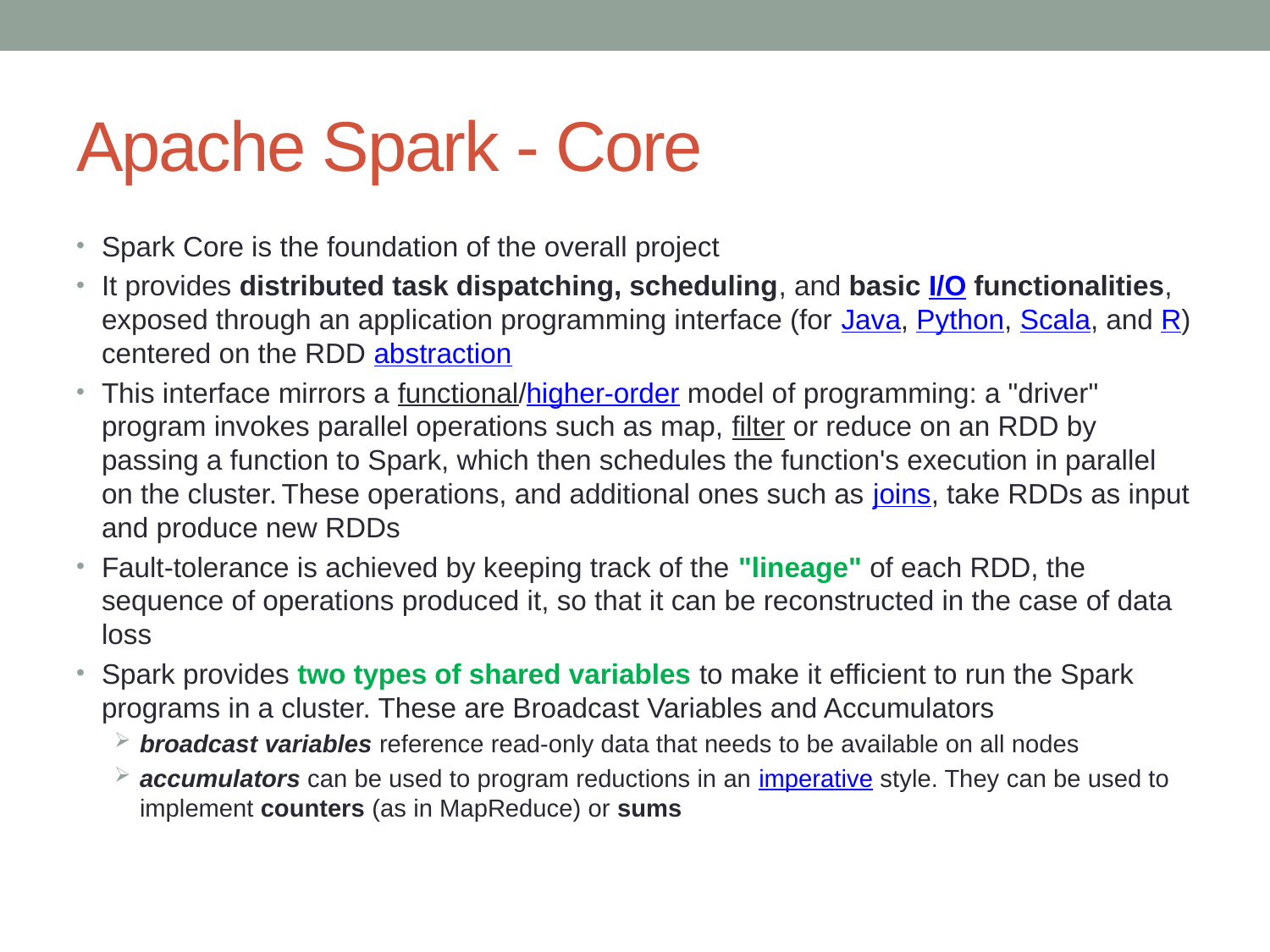

# Apache Spark - Core
Spark Core is the foundation of the overall project
It provides distributed task dispatching, scheduling, and basic I/O functionalities, exposed through an application programming interface (for Java, Python, Scala, and R) centered on the RDD abstraction
This interface mirrors a functional/higher-order model of programming: a "driver" program invokes parallel operations such as map, filter or reduce on an RDD by passing a function to Spark, which then schedules the function's execution in parallel on the cluster. These operations, and additional ones such as joins, take RDDs as input and produce new RDDs
Fault-tolerance is achieved by keeping track of the "lineage" of each RDD, the sequence of operations produced it, so that it can be reconstructed in the case of data loss
Spark provides two types of shared variables to make it efficient to run the Spark programs in a cluster. These are Broadcast Variables and Accumulators
broadcast variables reference read-only data that needs to be available on all nodes
accumulators can be used to program reductions in an imperative style. They can be used to implement counters (as in MapReduce) or sums